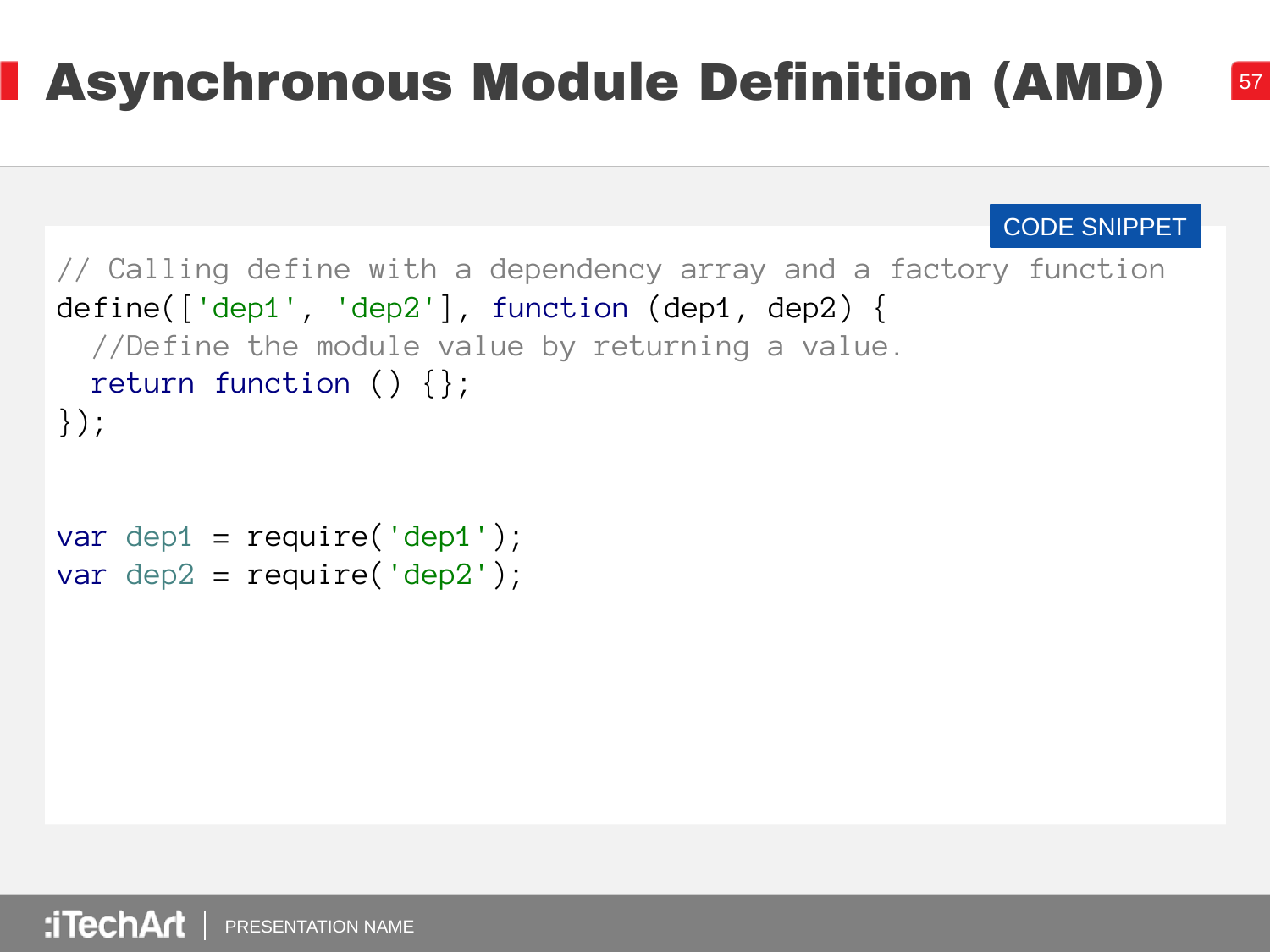

# Asynchronous Module Definition (AMD)
CODE SNIPPET
// Calling define with a dependency array and a factory function
define(['dep1', 'dep2'], function (dep1, dep2) {
  //Define the module value by returning a value.
  return function () {};
});
var dep1 = require('dep1');
var dep2 = require('dep2');

PRESENTATION NAME